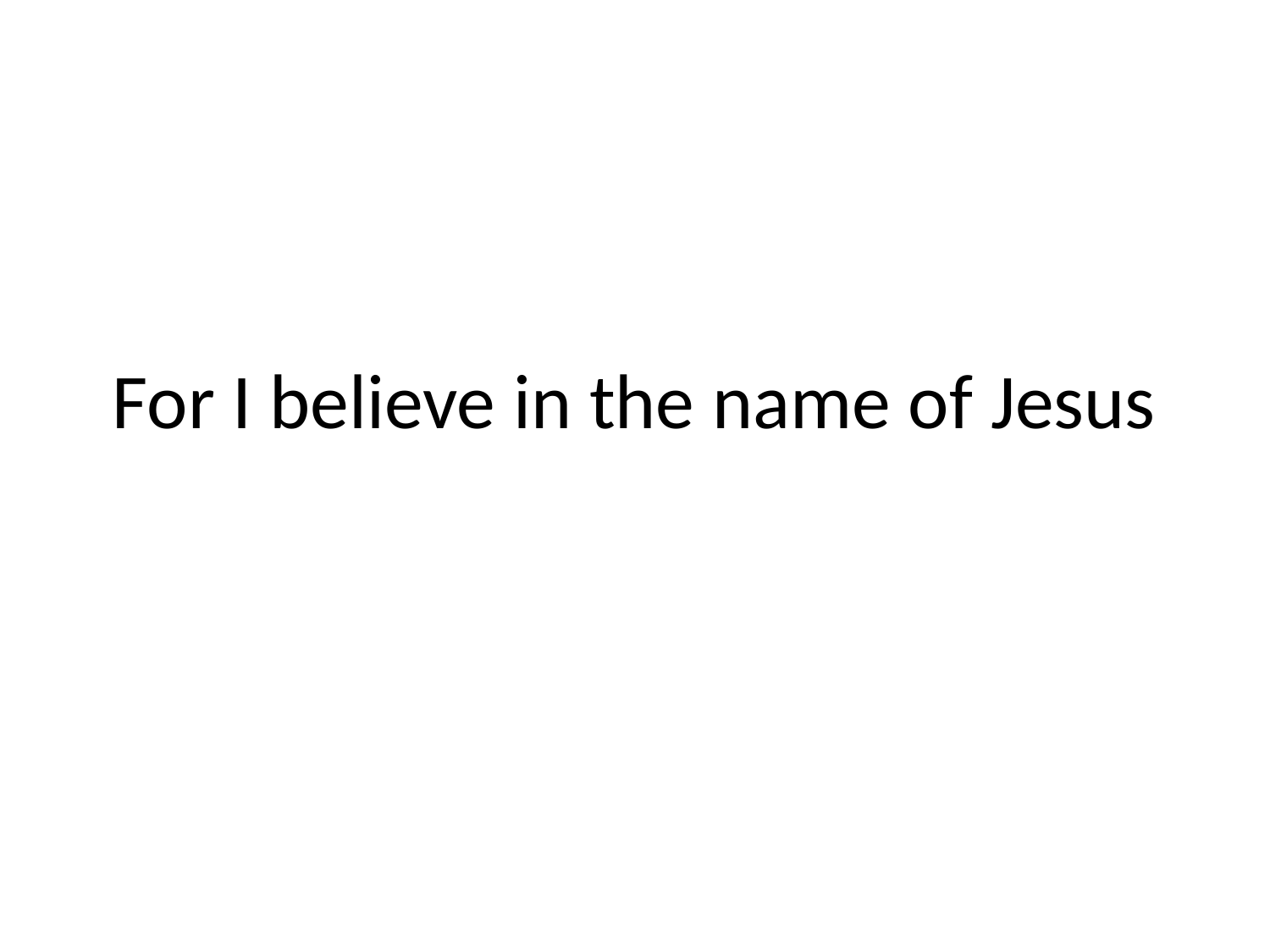

# For I believe in the name of Jesus